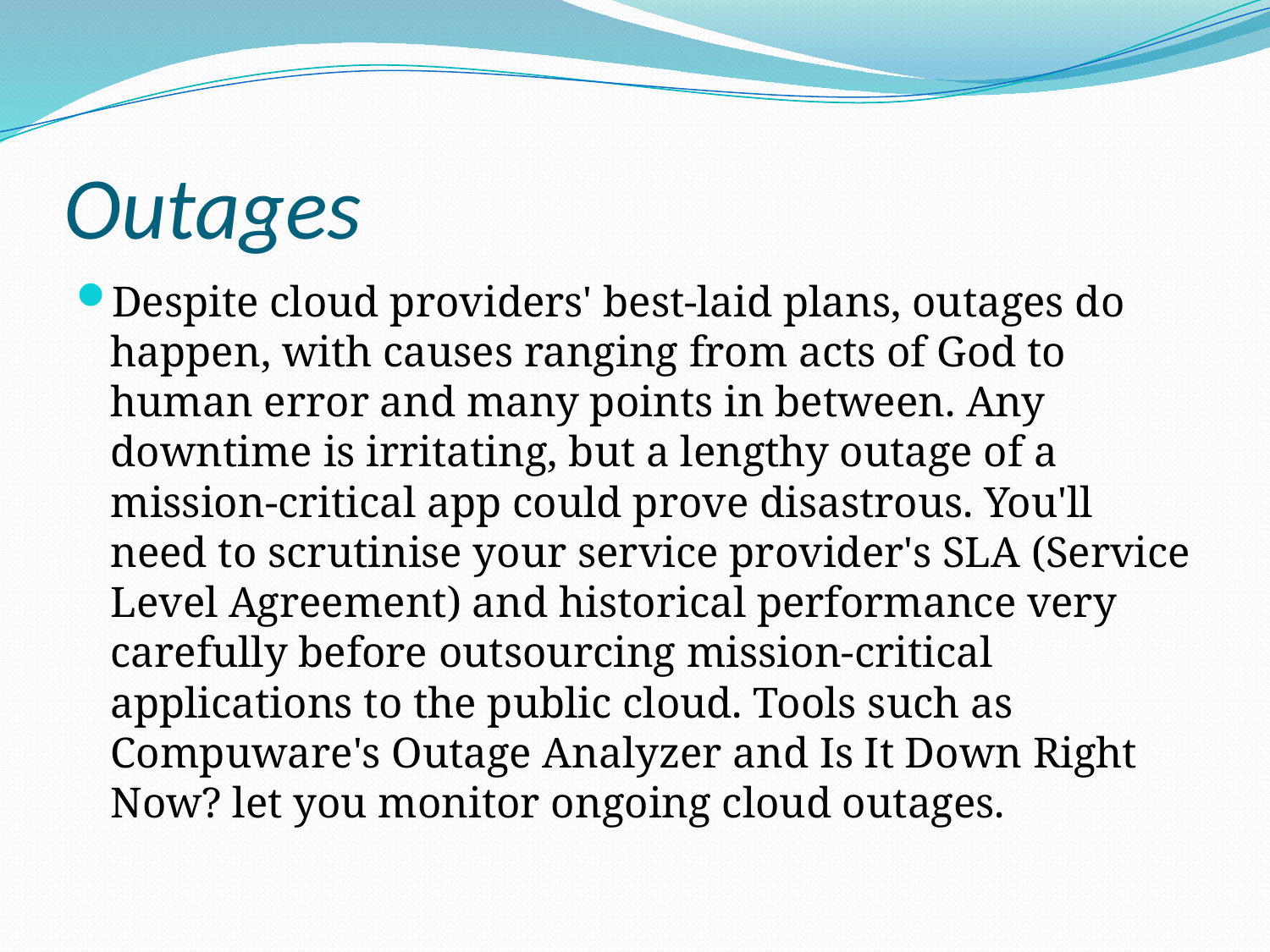

# Outages
Despite cloud providers' best-laid plans, outages do happen, with causes ranging from acts of God to human error and many points in between. Any downtime is irritating, but a lengthy outage of a mission-critical app could prove disastrous. You'll need to scrutinise your service provider's SLA (Service Level Agreement) and historical performance very carefully before outsourcing mission-critical applications to the public cloud. Tools such as Compuware's Outage Analyzer and Is It Down Right Now? let you monitor ongoing cloud outages.